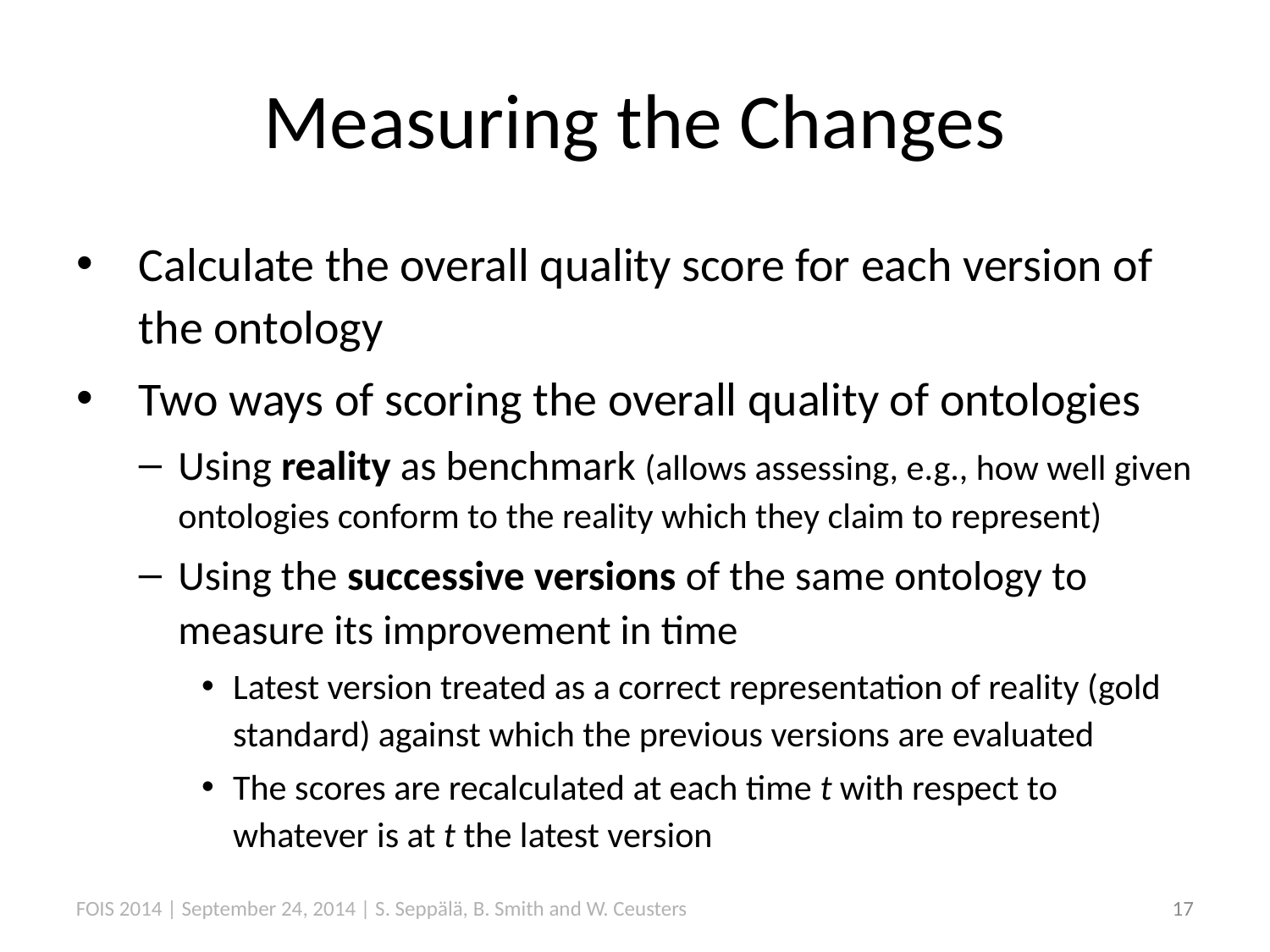

# Measuring the Changes
Calculate the overall quality score for each version of the ontology
Two ways of scoring the overall quality of ontologies
Using reality as benchmark (allows assessing, e.g., how well given ontologies conform to the reality which they claim to represent)
Using the successive versions of the same ontology to measure its improvement in time
Latest version treated as a correct representation of reality (gold standard) against which the previous versions are evaluated
The scores are recalculated at each time t with respect to whatever is at t the latest version
FOIS 2014 | September 24, 2014 | S. Seppälä, B. Smith and W. Ceusters
17